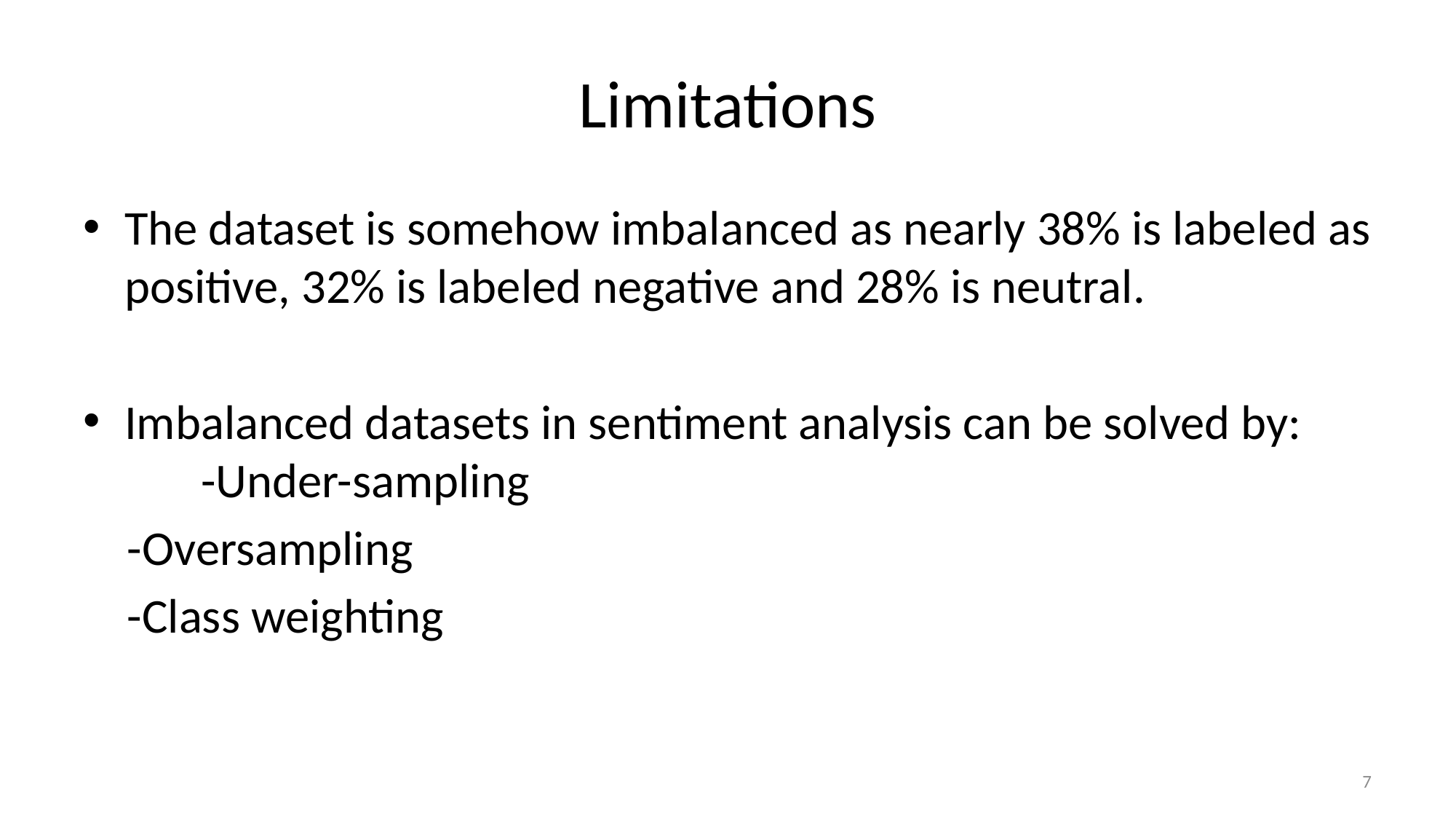

# Limitations
The dataset is somehow imbalanced as nearly 38% is labeled as positive, 32% is labeled negative and 28% is neutral.

Imbalanced datasets in sentiment analysis can be solved by:              -Under-sampling
    -Oversampling
    -Class weighting

7